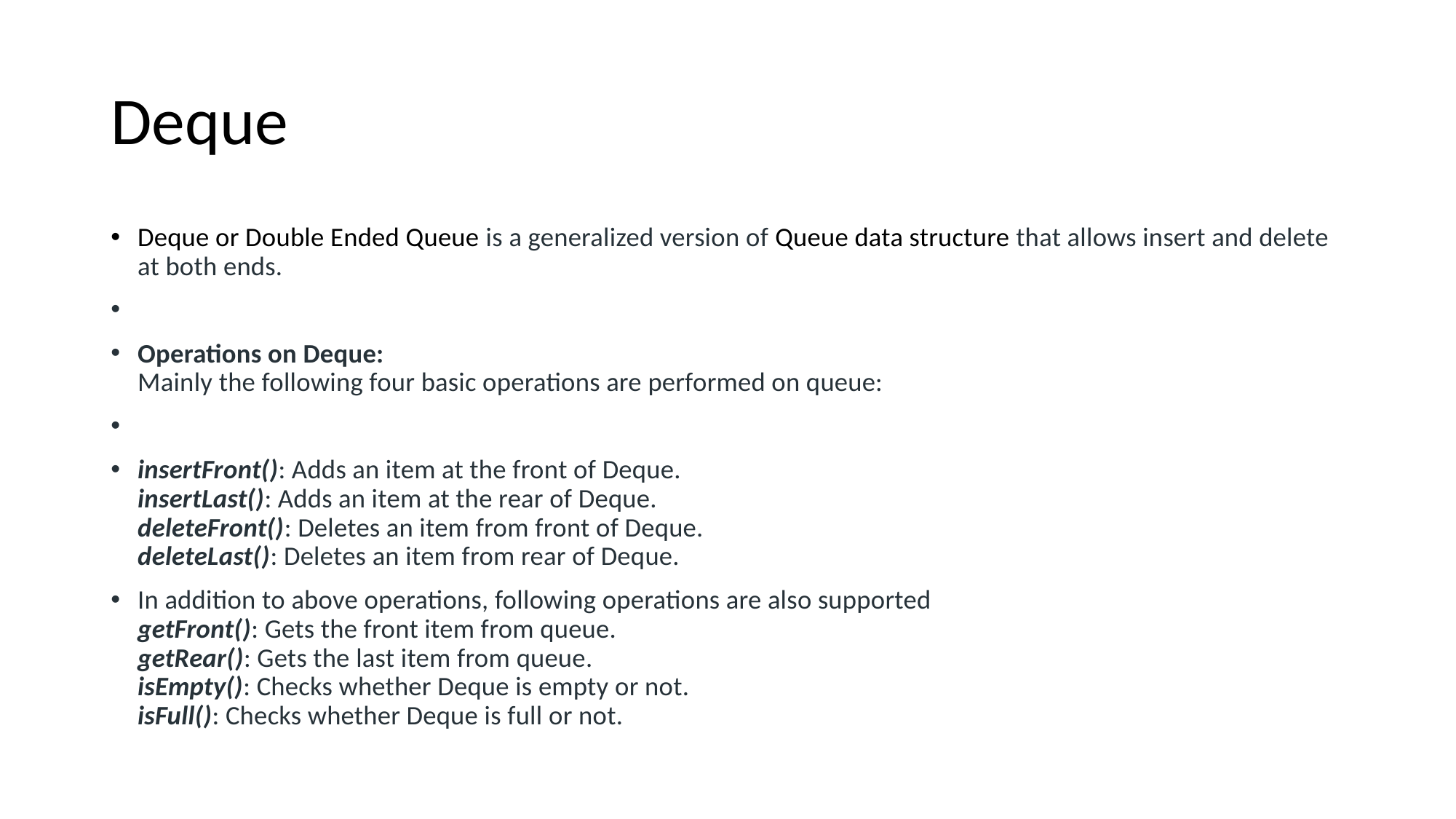

# Deque
Deque or Double Ended Queue is a generalized version of Queue data structure that allows insert and delete at both ends.

Operations on Deque:
Mainly the following four basic operations are performed on queue:

insertFront(): Adds an item at the front of Deque.
insertLast(): Adds an item at the rear of Deque.
deleteFront(): Deletes an item from front of Deque.
deleteLast(): Deletes an item from rear of Deque.
In addition to above operations, following operations are also supported
getFront(): Gets the front item from queue.
getRear(): Gets the last item from queue.
isEmpty(): Checks whether Deque is empty or not.
isFull(): Checks whether Deque is full or not.